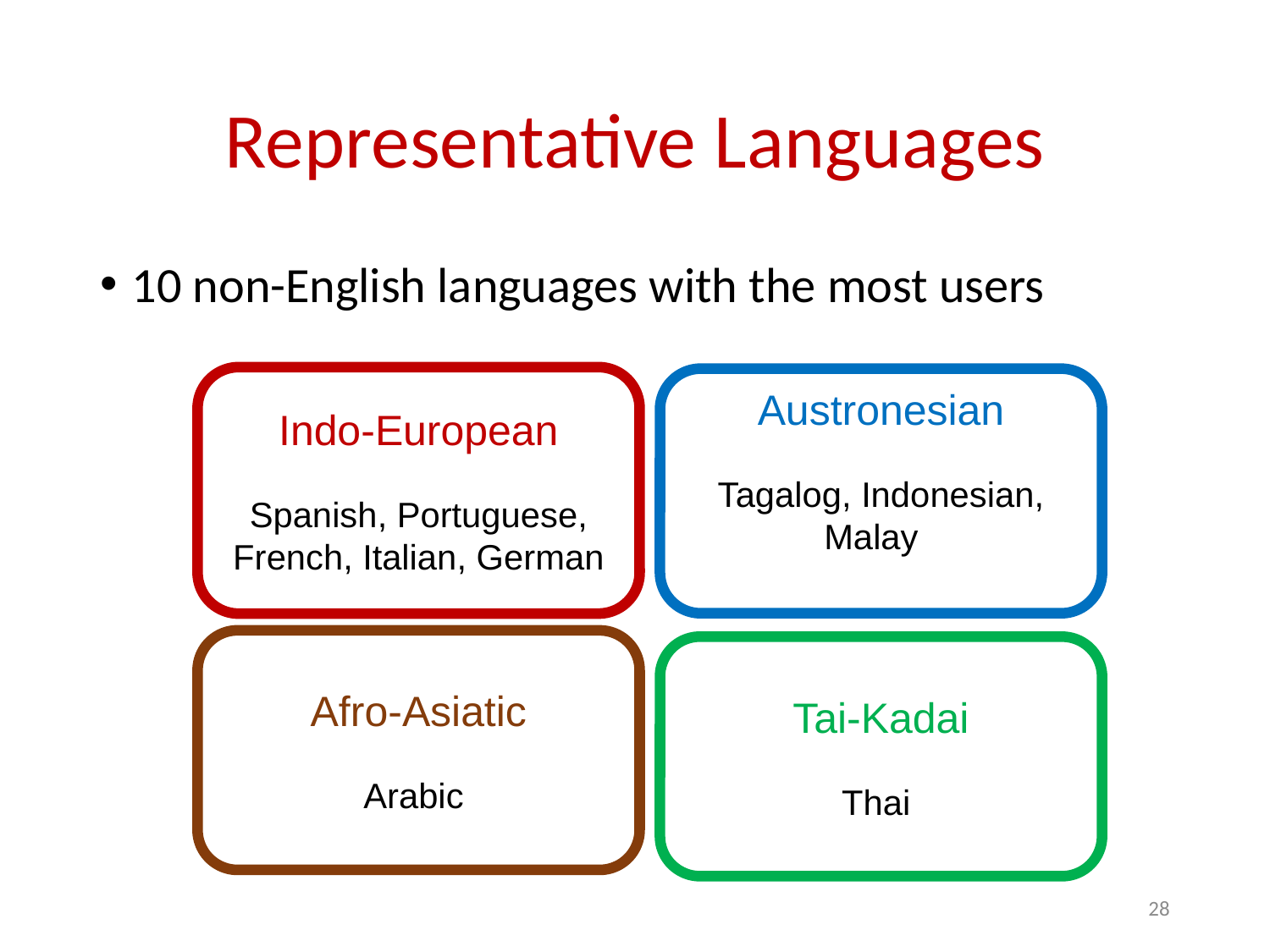

# Representative Languages
10 non-English languages with the most users
Indo-European

Spanish, Portuguese, French, Italian, German
Austronesian

Tagalog, Indonesian, Malay

Afro-Asiatic

Arabic
Tai-Kadai

Thai
28